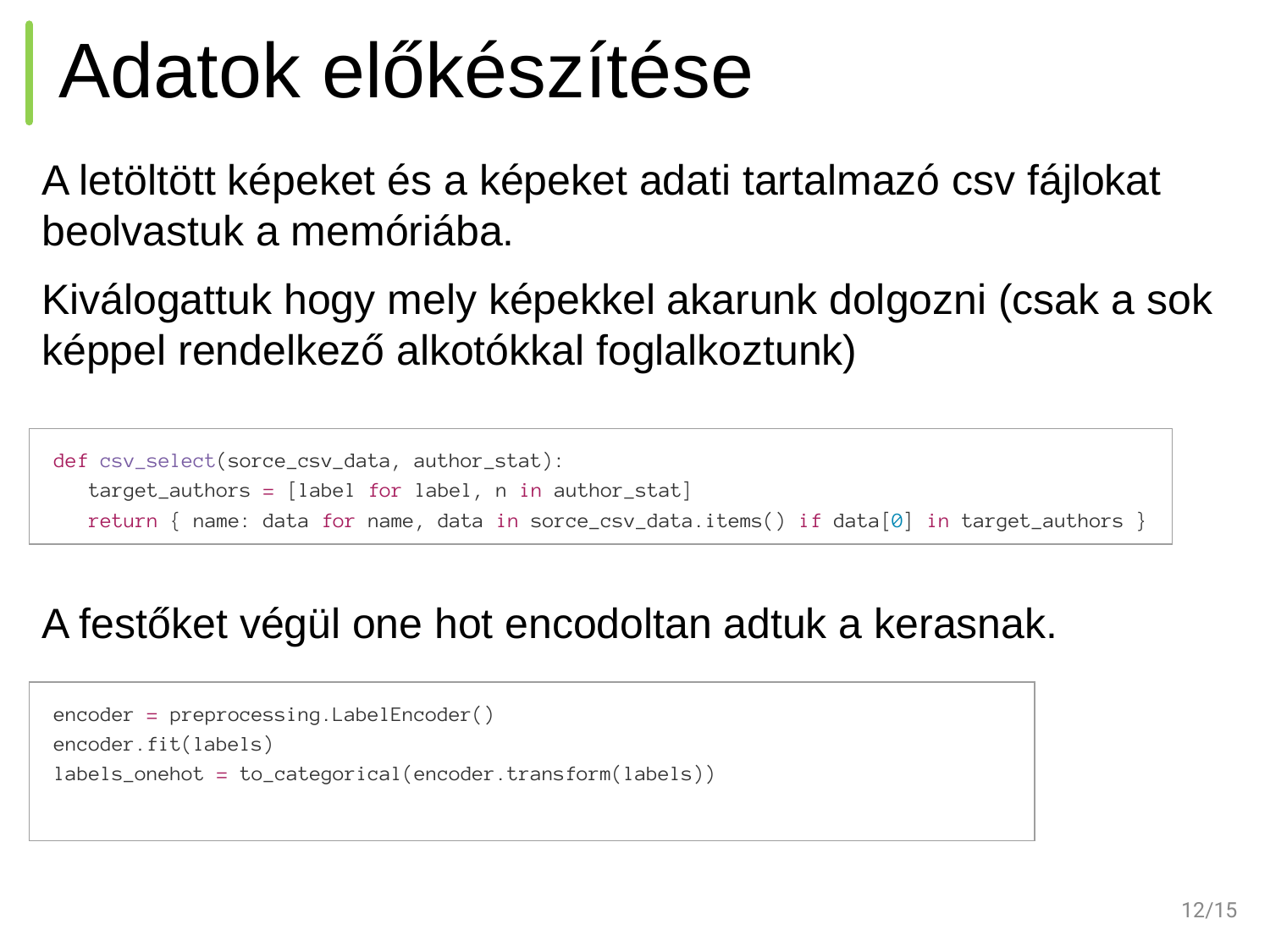

# Adatok előkészítése
A letöltött képeket és a képeket adati tartalmazó csv fájlokat beolvastuk a memóriába.
Kiválogattuk hogy mely képekkel akarunk dolgozni (csak a sok képpel rendelkező alkotókkal foglalkoztunk)

A festőket végül one hot encodoltan adtuk a kerasnak.
| def csv\_select(sorce\_csv\_data, author\_stat): target\_authors = [label for label, n in author\_stat] return { name: data for name, data in sorce\_csv\_data.items() if data[0] in target\_authors } |  |
| --- | --- |
|  |  |
|  |  |
| encoder = preprocessing.LabelEncoder() encoder.fit(labels) labels\_onehot = to\_categorical(encoder.transform(labels)) |  |
| --- | --- |
|  |  |
|  |  |
12/15